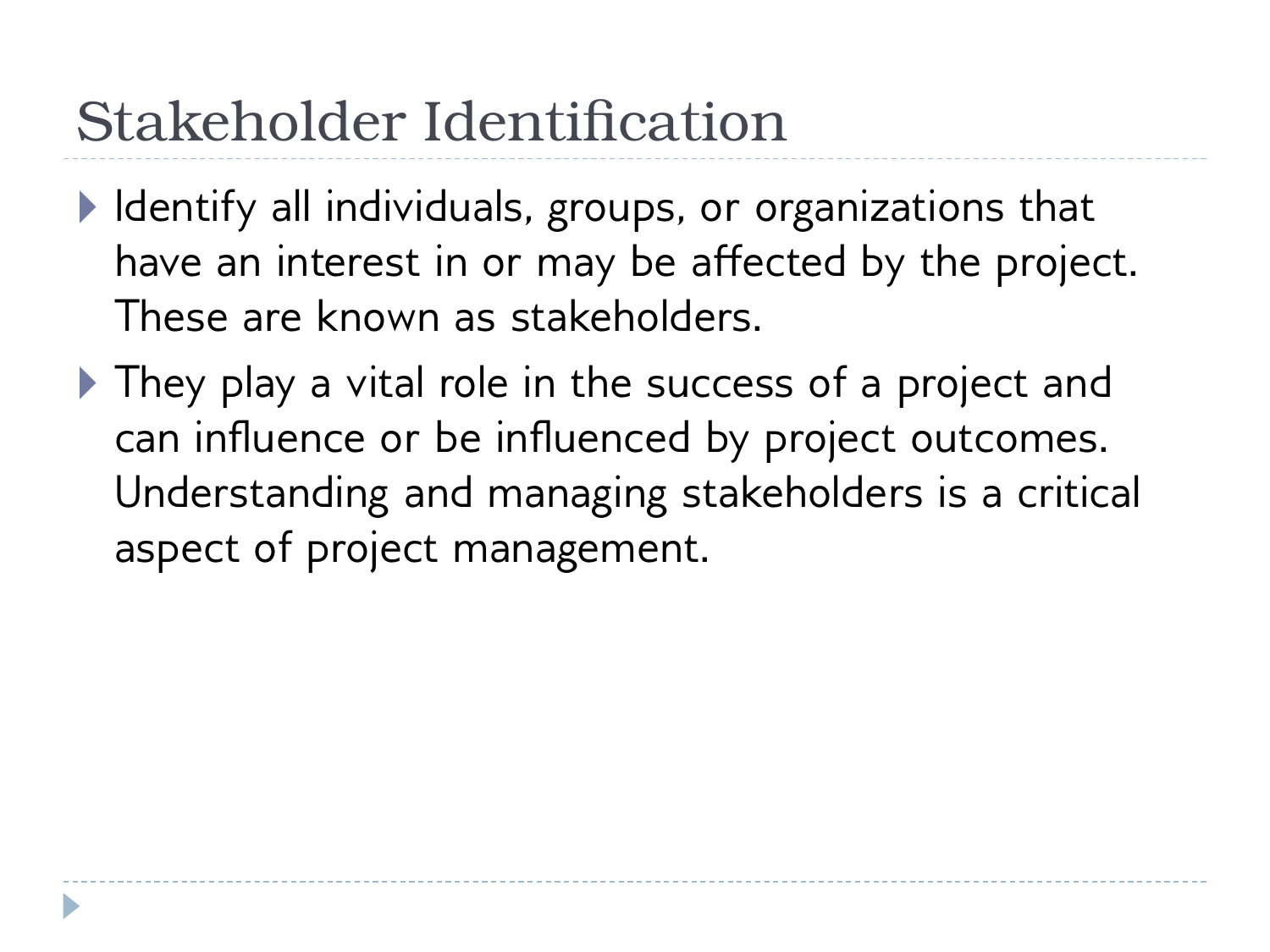

# Stakeholder Identification
Identify all individuals, groups, or organizations that have an interest in or may be affected by the project. These are known as stakeholders.
They play a vital role in the success of a project and can influence or be influenced by project outcomes. Understanding and managing stakeholders is a critical aspect of project management.